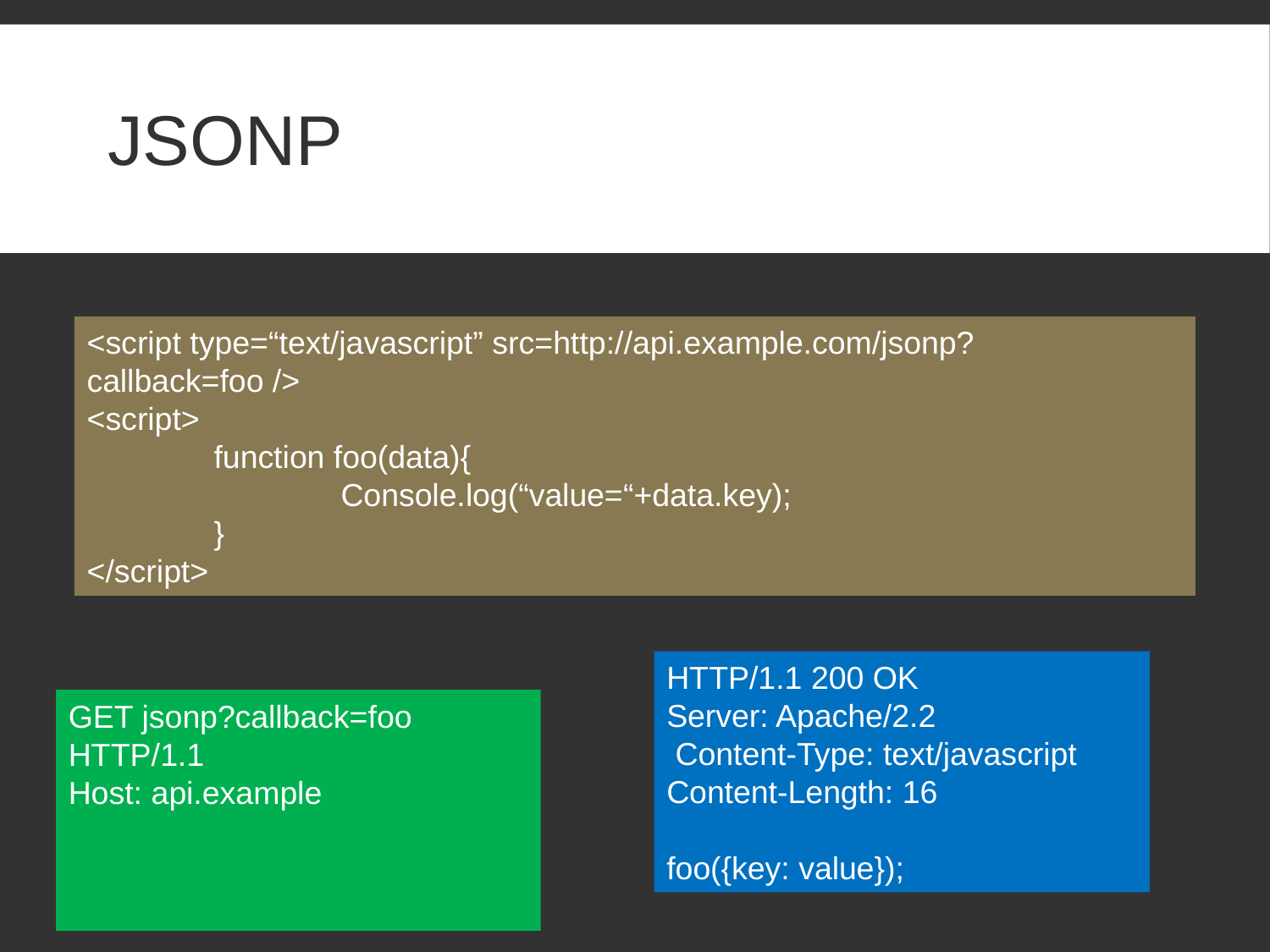

# JSONP
<script type=“text/javascript” src=http://api.example.com/jsonp?callback=foo />
<script>
	function foo(data){
		Console.log(“value=“+data.key);
	}
</script>
HTTP/1.1 200 OK
Server: Apache/2.2
 Content-Type: text/javascript
Content-Length: 16

foo({key: value});
GET jsonp?callback=foo HTTP/1.1
Host: api.example